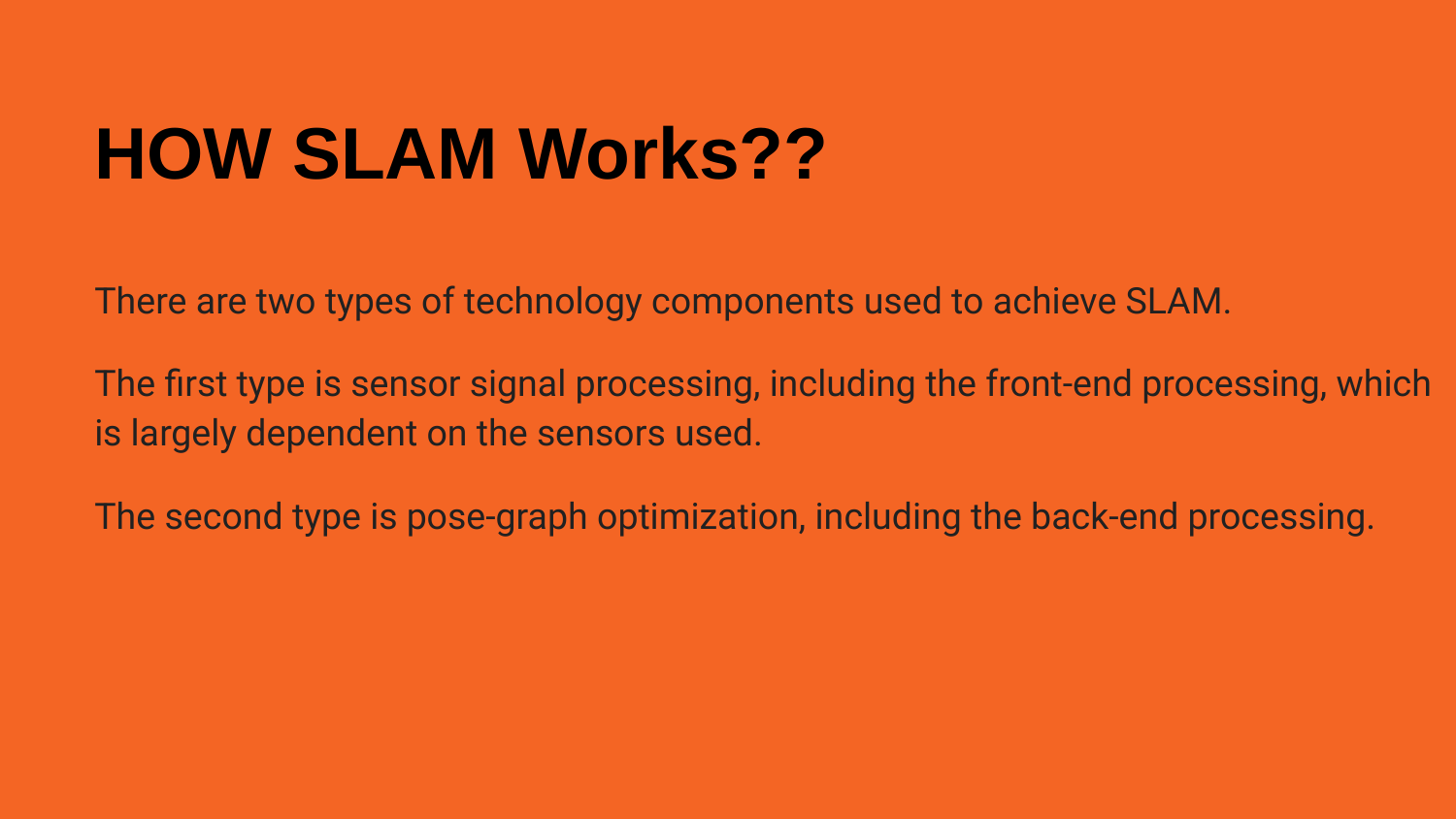

HOW SLAM Works??
There are two types of technology components used to achieve SLAM.
The first type is sensor signal processing, including the front-end processing, which is largely dependent on the sensors used.
The second type is pose-graph optimization, including the back-end processing.